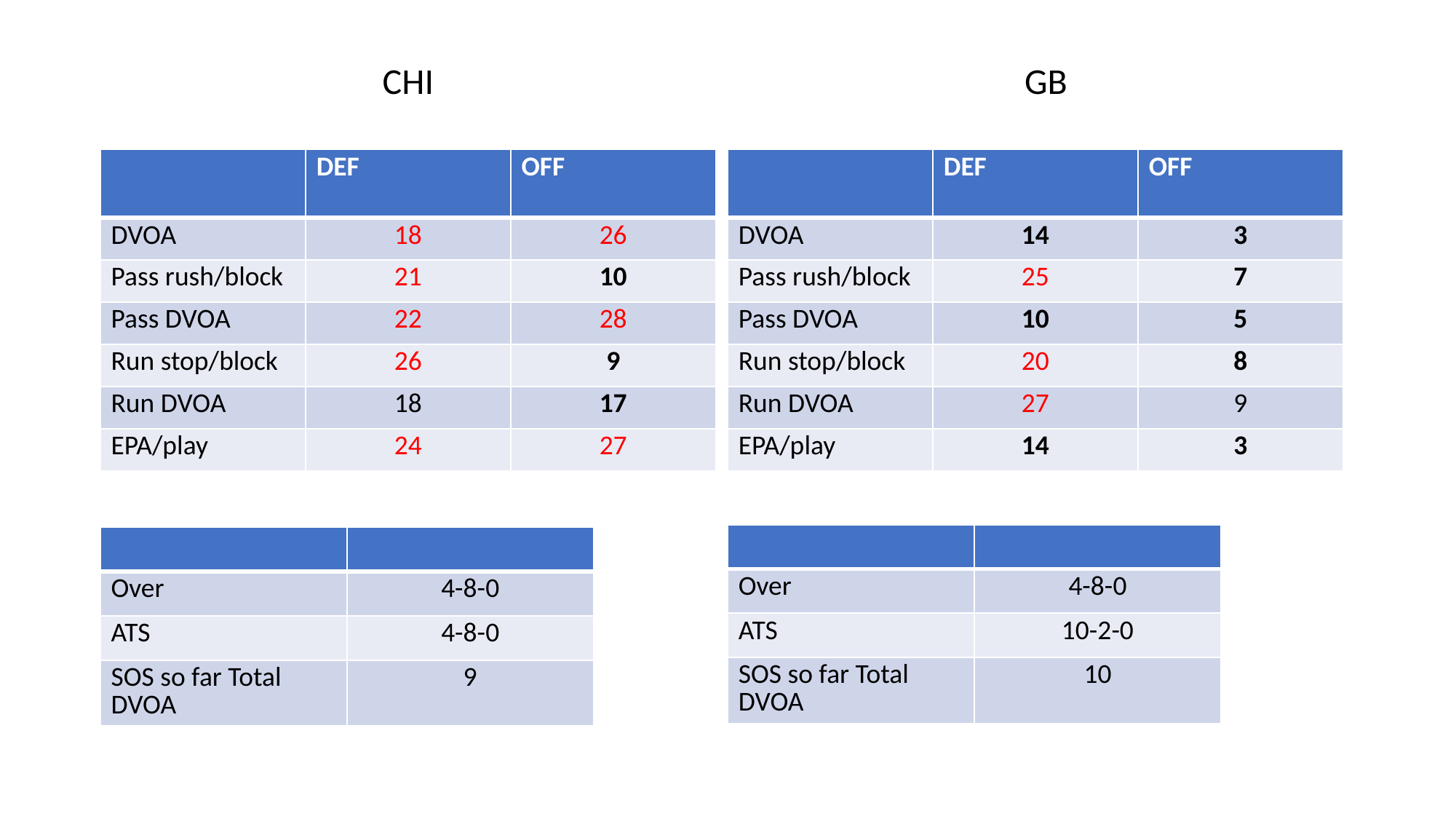

CHI
GB
|  | DEF | OFF |
| --- | --- | --- |
| DVOA | 18 | 26 |
| Pass rush/block | 21 | 10 |
| Pass DVOA | 22 | 28 |
| Run stop/block | 26 | 9 |
| Run DVOA | 18 | 17 |
| EPA/play | 24 | 27 |
|  | DEF | OFF |
| --- | --- | --- |
| DVOA | 14 | 3 |
| Pass rush/block | 25 | 7 |
| Pass DVOA | 10 | 5 |
| Run stop/block | 20 | 8 |
| Run DVOA | 27 | 9 |
| EPA/play | 14 | 3 |
|  |  |
| --- | --- |
| Over | 4-8-0 |
| ATS | 10-2-0 |
| SOS so far Total DVOA | 10 |
|  |  |
| --- | --- |
| Over | 4-8-0 |
| ATS | 4-8-0 |
| SOS so far Total DVOA | 9 |